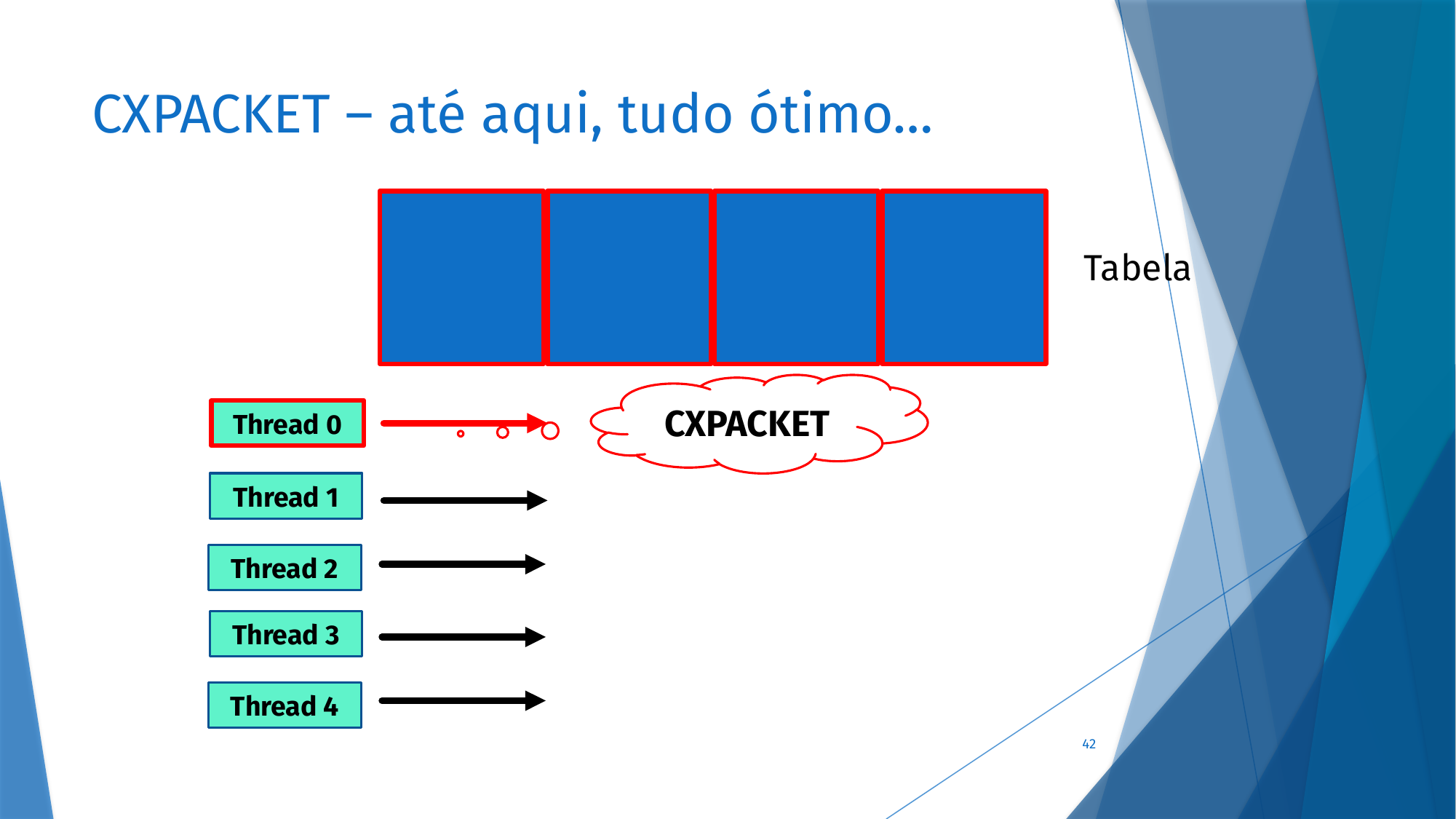

# CXPACKET – até aqui, tudo ótimo…

Tabela
CXPACKET
Thread 0
Thread 1
Thread 2
Thread 3
Thread 4
42